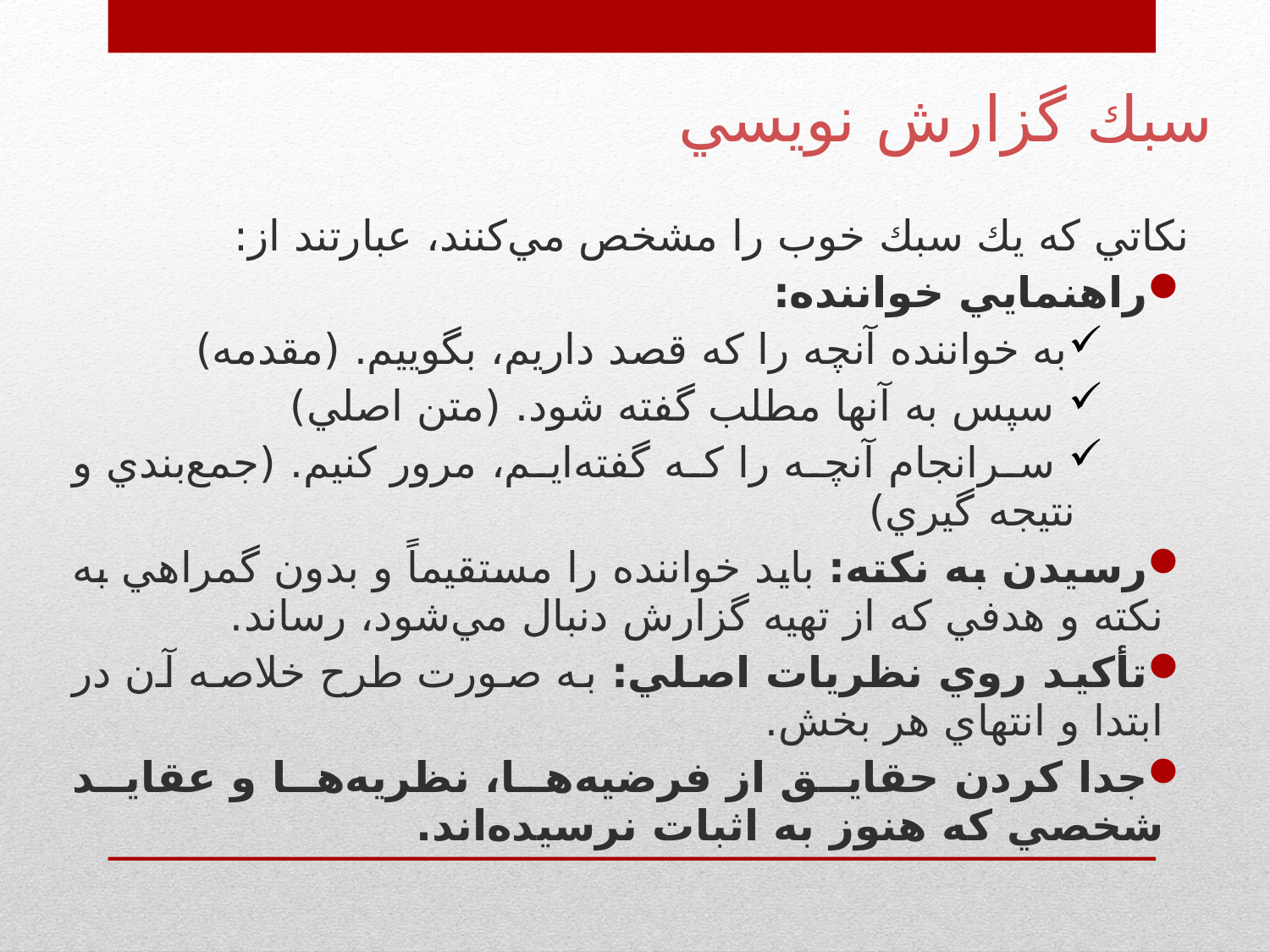

# سبك گزارش نويسي
نکاتي که يك سبك خوب را مشخص مي‌كنند، عبارتند از:
راهنمايي خواننده:
به خواننده آنچه را كه قصد داريم، بگوييم. (مقدمه)
 سپس به آنها مطلب گفته شود. (متن اصلي)
 سرانجام آنچه را كه گفته‌ايم، مرور كنيم. (جمع‌بندي و نتيجه گيري)
رسيدن به نكته: بايد خواننده را مستقيماً و بدون گمراهي به نكته و هدفي كه از تهيه گزارش دنبال مي‌شود، رساند.
تأكيد روي نظريات اصلي: به صورت طرح خلاصه آن در ابتدا و انتهاي هر بخش.
جدا كردن حقايق از فرضيه‌ها، نظريه‌ها و عقايد شخصي كه هنوز به اثبات نرسيده‌اند.